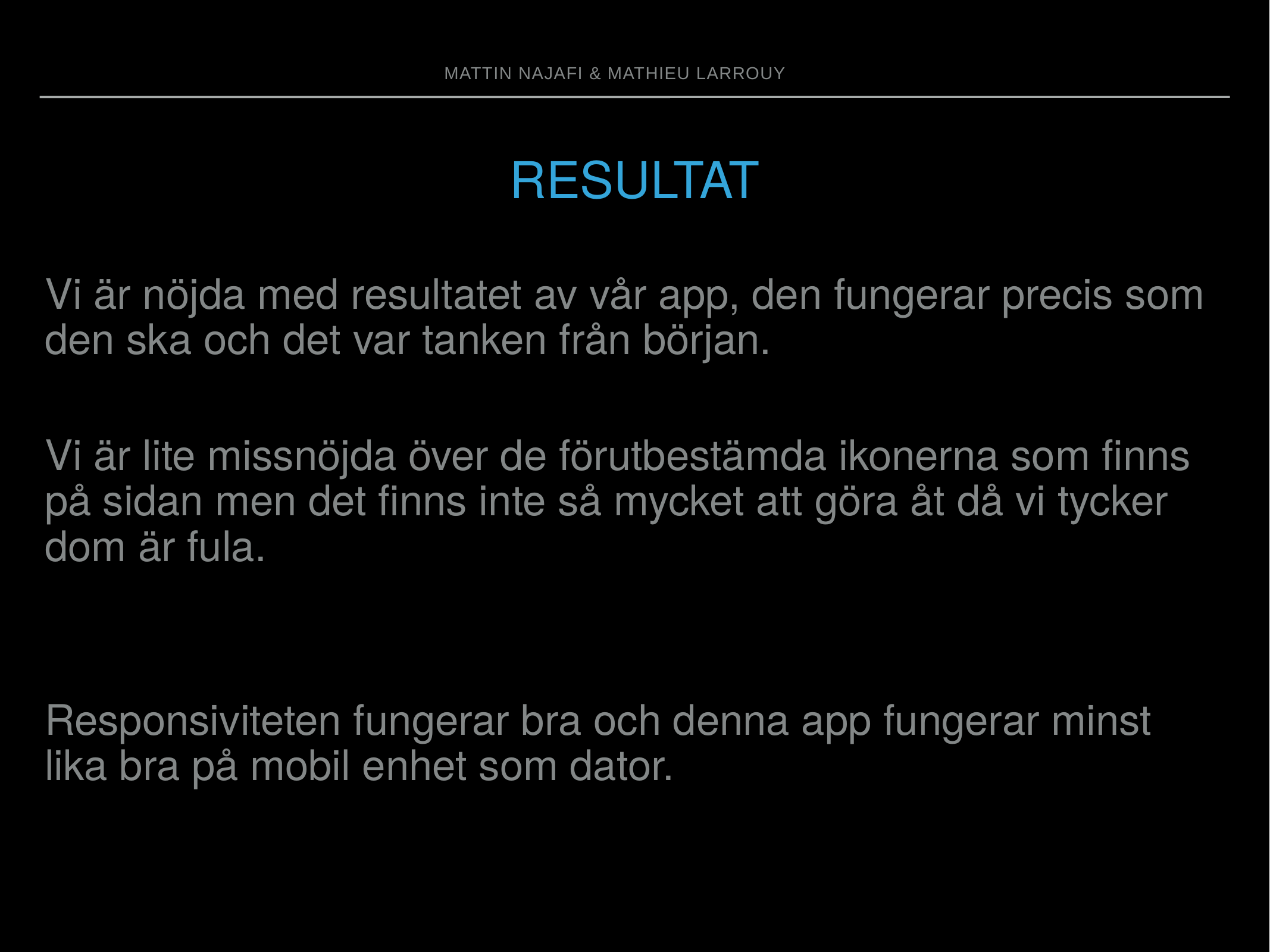

Mattin Najafi & mathieu larrouy
# RESULTAT
Vi är nöjda med resultatet av vår app, den fungerar precis som den ska och det var tanken från början.

Vi är lite missnöjda över de förutbestämda ikonerna som finns på sidan men det finns inte så mycket att göra åt då vi tycker dom är fula.

Responsiviteten fungerar bra och denna app fungerar minst lika bra på mobil enhet som dator.